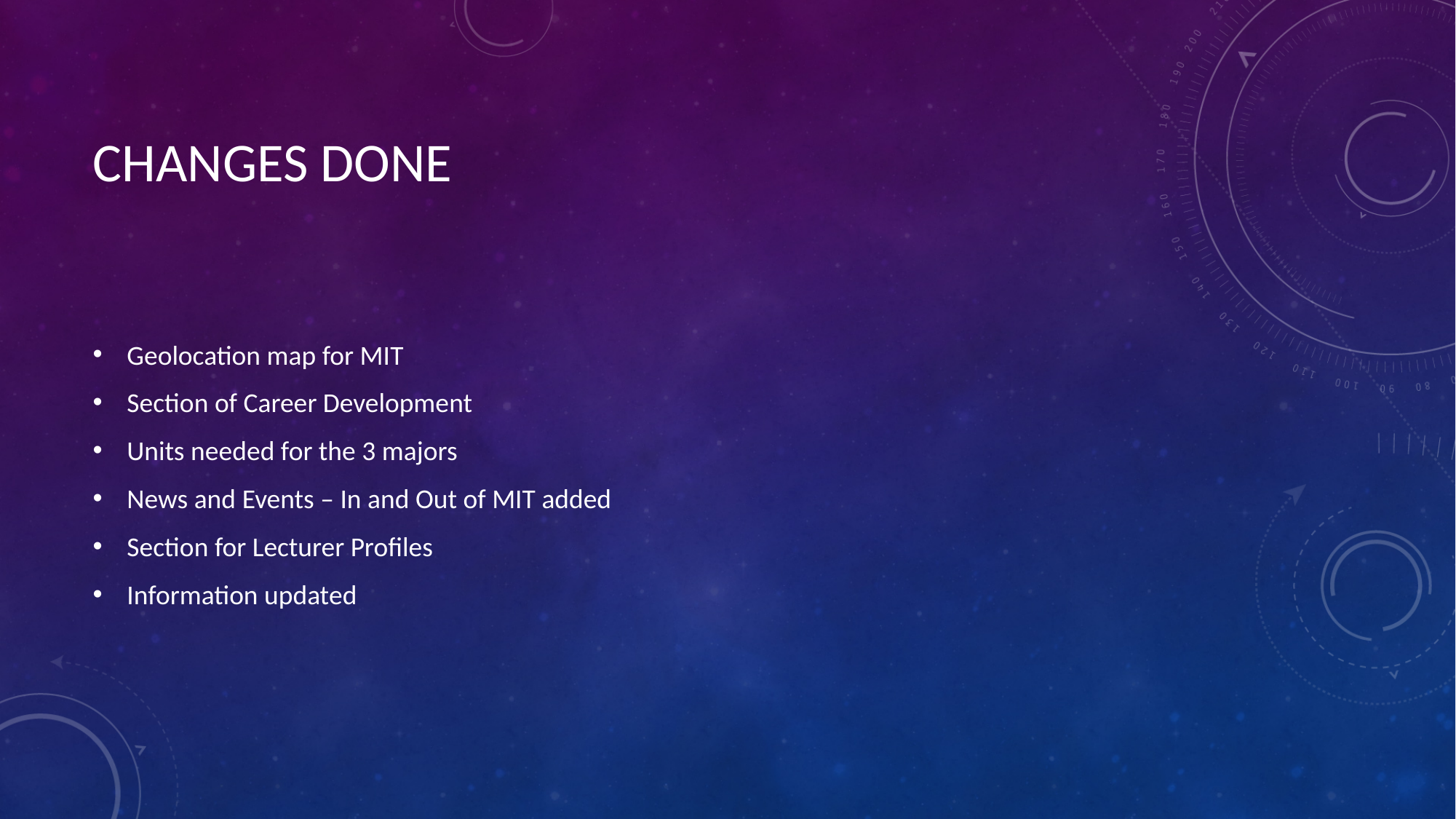

# Changes done
Geolocation map for MIT
Section of Career Development
Units needed for the 3 majors
News and Events – In and Out of MIT added
Section for Lecturer Profiles
Information updated